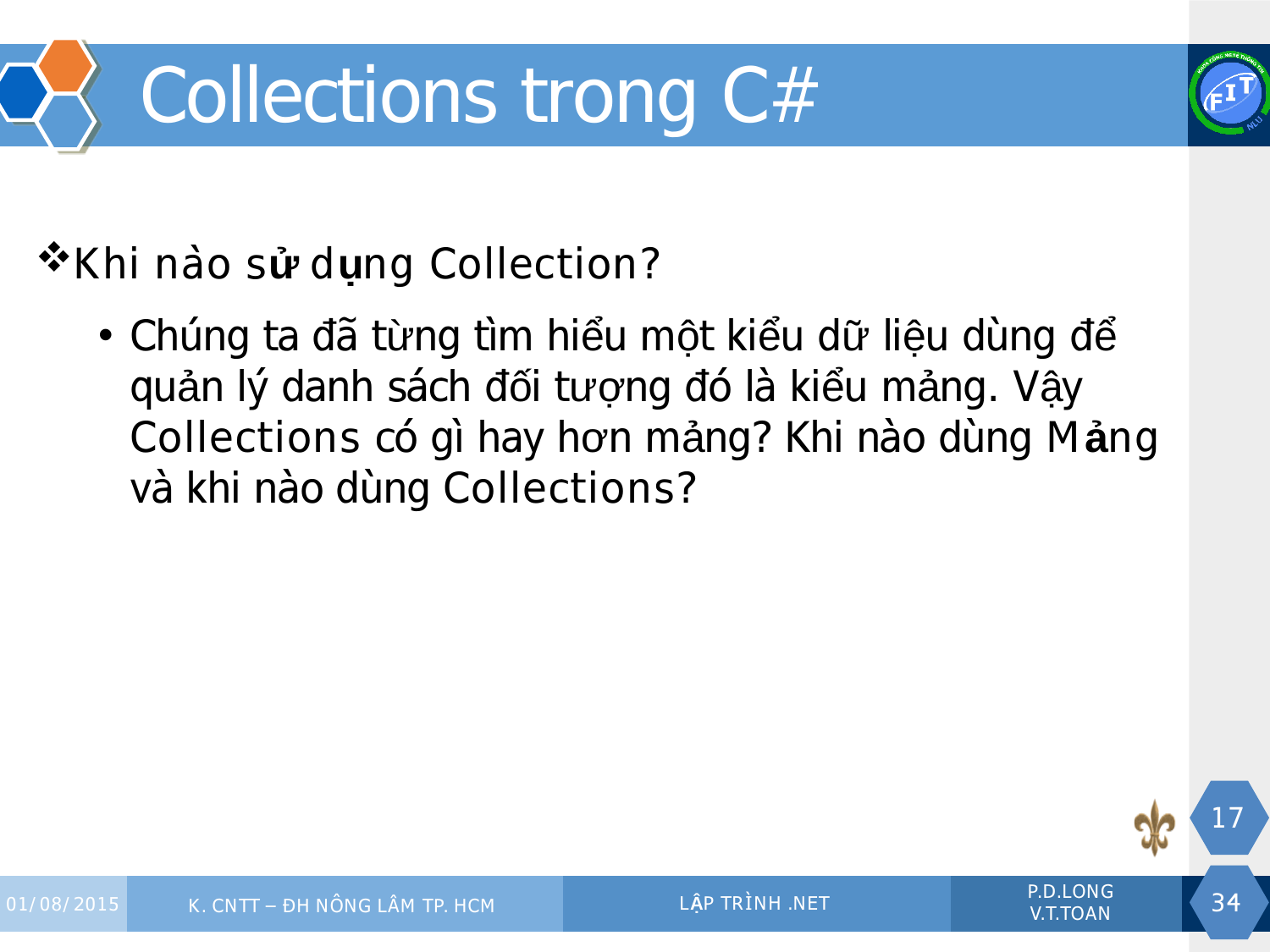

# Collections trong C#

Khi nào sử dụng Collection?
Chúng ta đã từng tìm hiểu một kiểu dữ liệu dùng để quản lý danh sách đối tượng đó là kiểu mảng. Vậy Collections có gì hay hơn mảng? Khi nào dùng Mảng và khi nào dùng Collections?

17
01/08/2015
K. CNTT – ĐH NÔNG LÂM TP. HCM